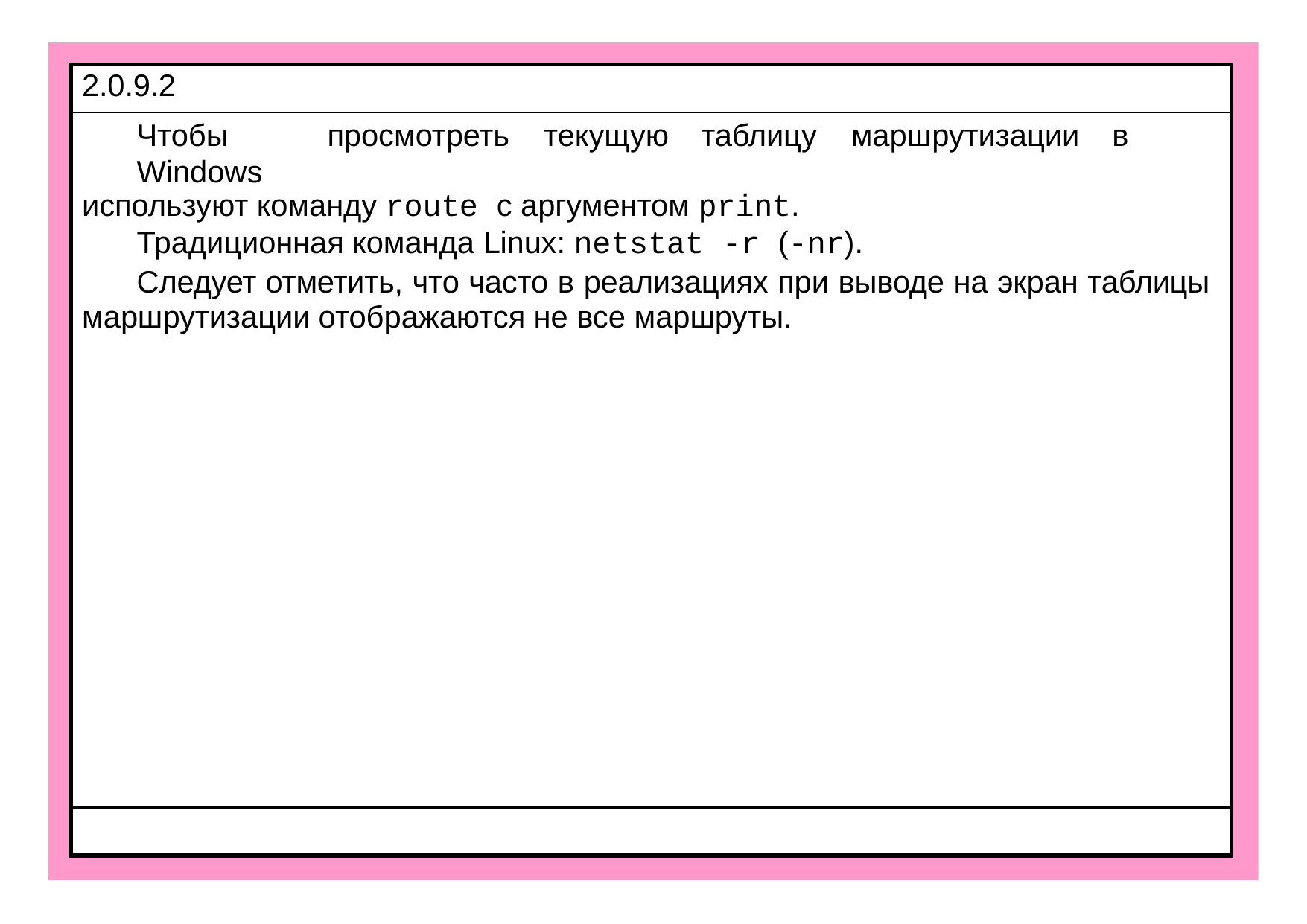

| 2.0.9.2 |
| --- |
| Чтобы просмотреть текущую таблицу маршрутизации в Windows используют команду route с аргументом print. Традиционная команда Linux: netstat -r (-nr). Следует отметить, что часто в реализациях при выводе на экран таблицы маршрутизации отображаются не все маршруты. |
|  |